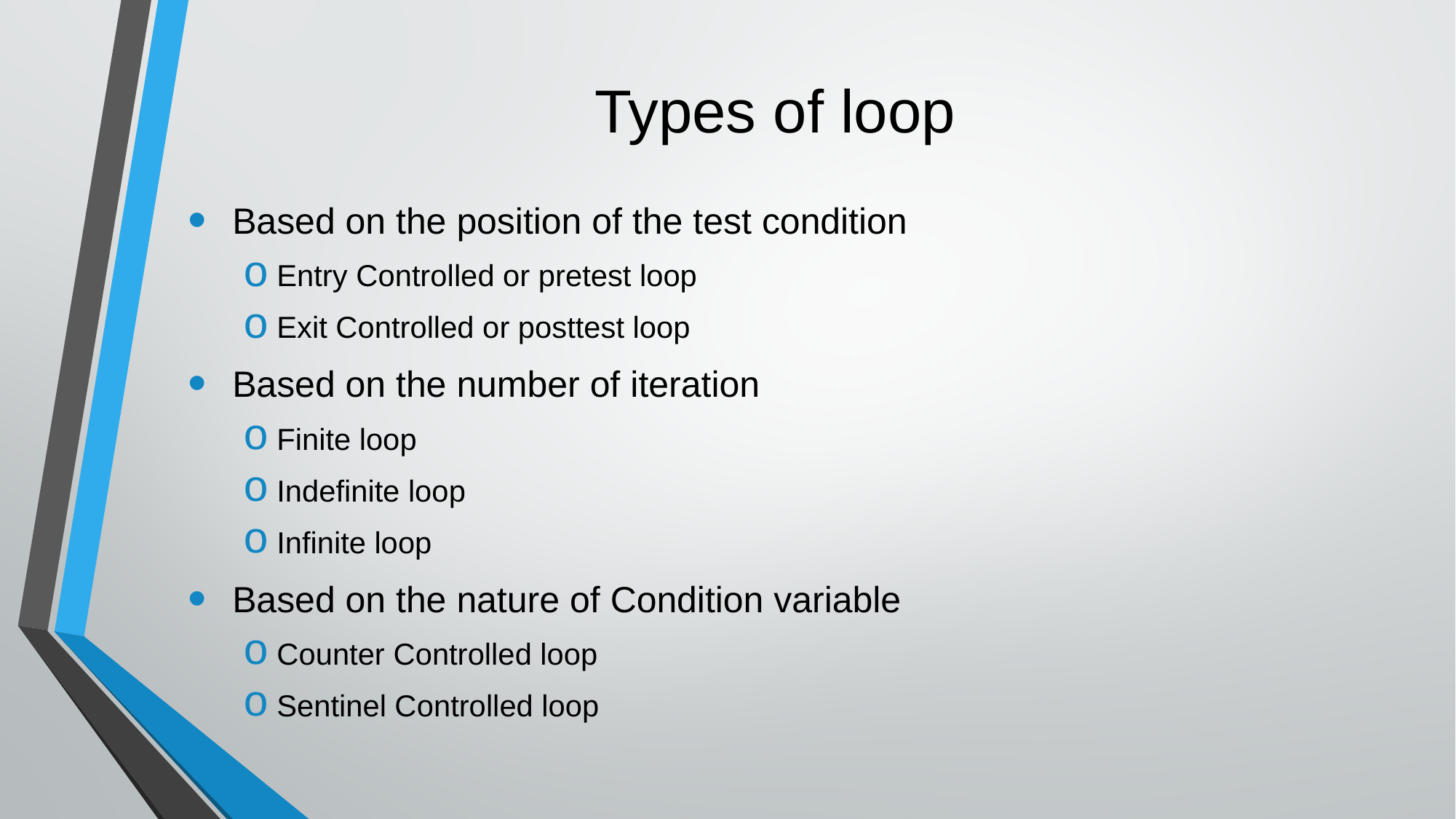

# Types of loop
 Based on the position of the test condition
Entry Controlled or pretest loop
Exit Controlled or posttest loop
 Based on the number of iteration
Finite loop
Indefinite loop
Infinite loop
 Based on the nature of Condition variable
Counter Controlled loop
Sentinel Controlled loop